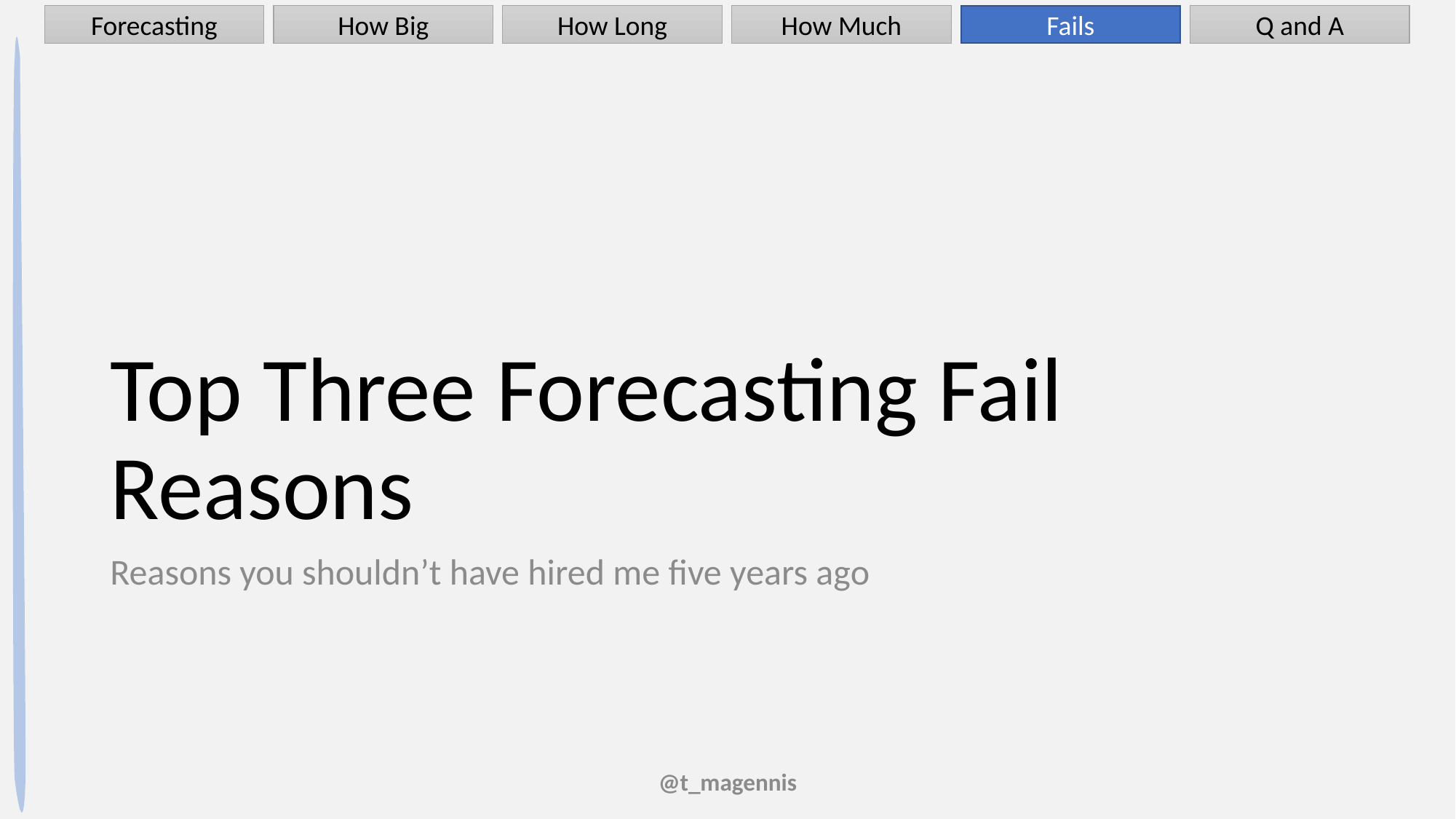

Forecasting
How Big
How Long
How Much
Fails
Q and A
# Top Three Forecasting Fail Reasons
Reasons you shouldn’t have hired me five years ago
@t_magennis